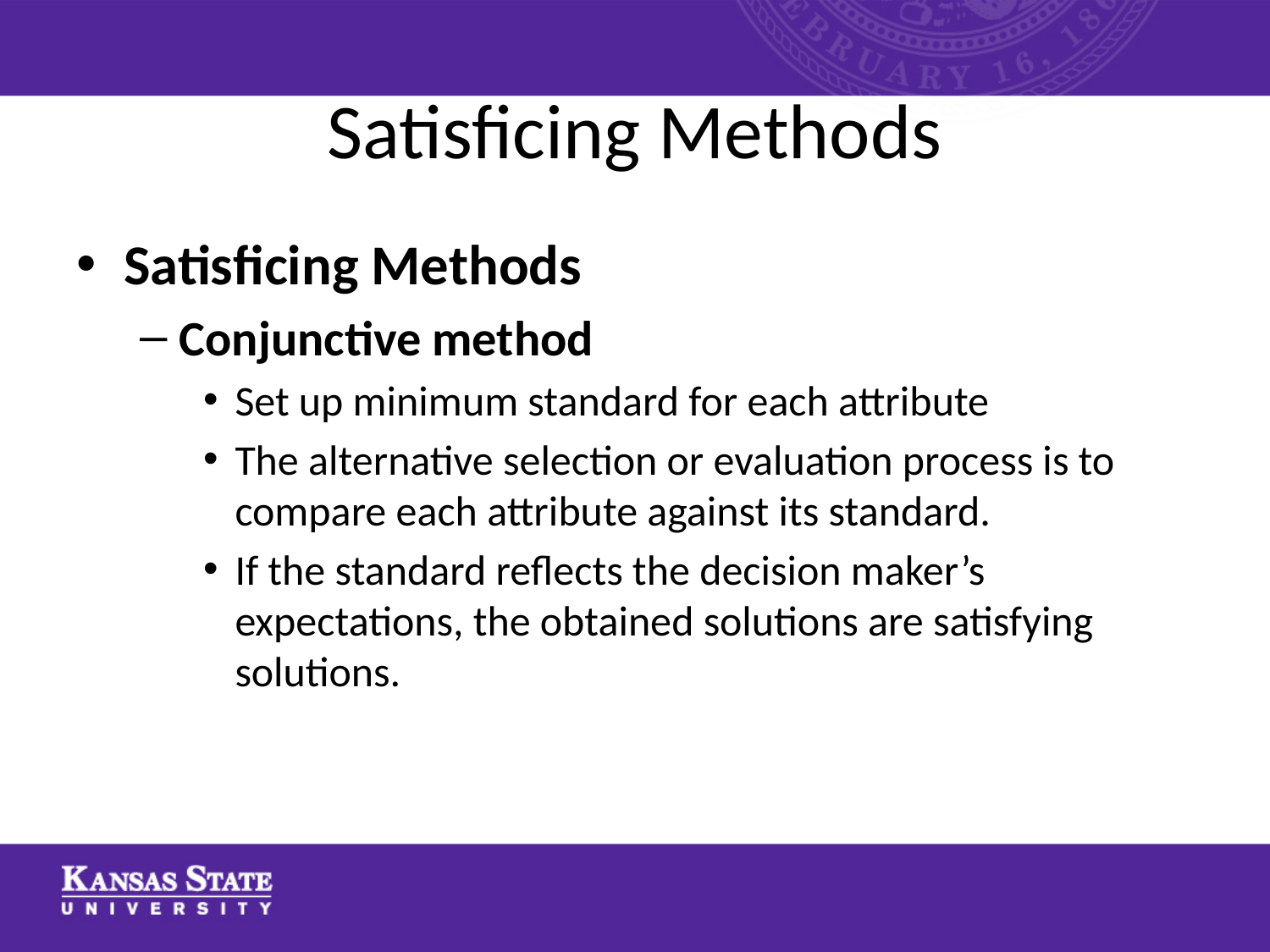

# Satisficing Methods
Satisficing Methods
Conjunctive method
Set up minimum standard for each attribute
The alternative selection or evaluation process is to compare each attribute against its standard.
If the standard reflects the decision maker’s expectations, the obtained solutions are satisfying solutions.